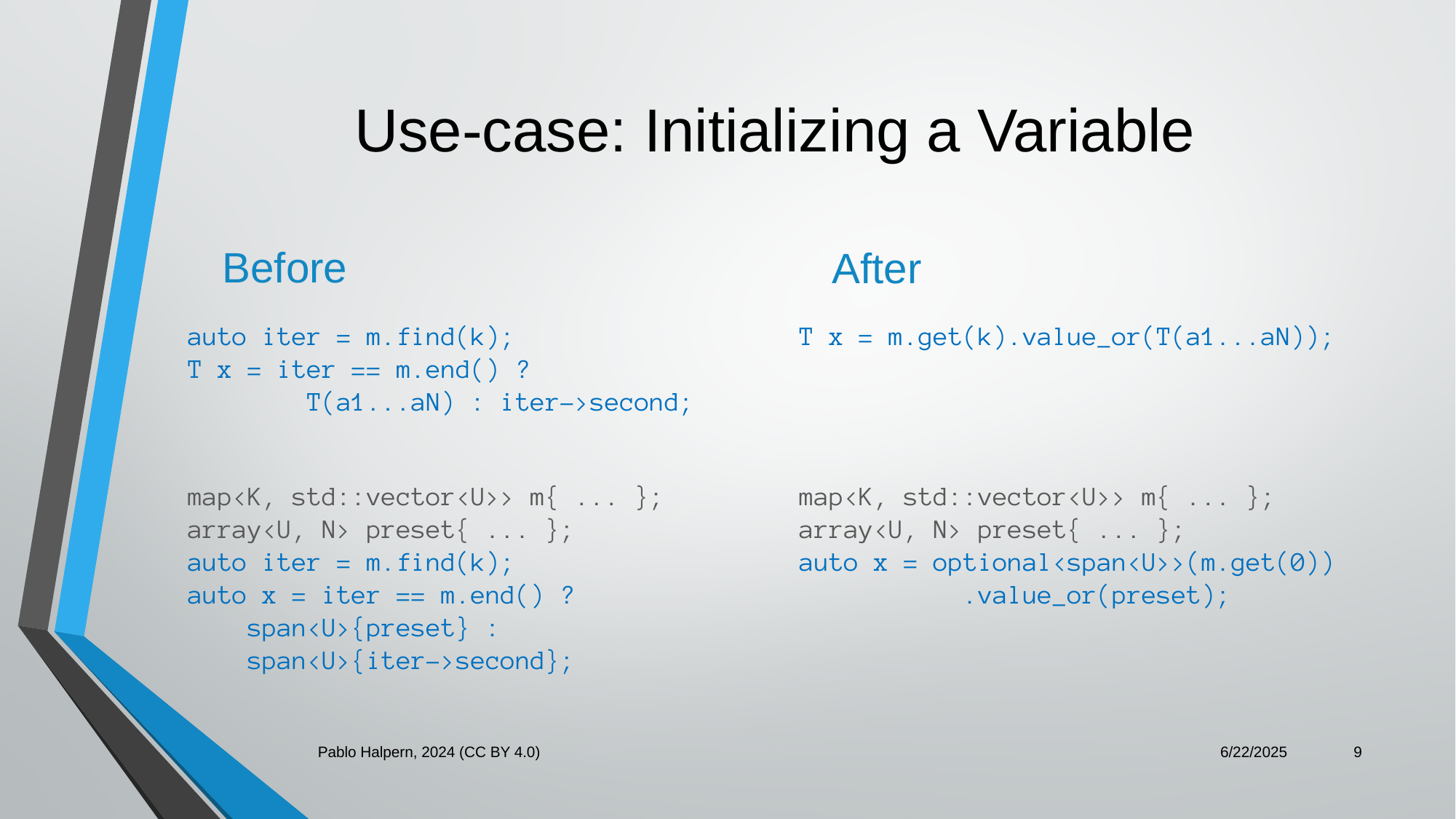

# Use-case: Initializing a Variable
Before
After
auto iter = m.find(k);
T x = iter == m.end() ?
        T(a1...aN) : iter->second;

map<K, std::vector<U>> m{ ... };
array<U, N> preset{ ... };
auto iter = m.find(k);
auto x = iter == m.end() ?
    span<U>{preset} :
    span<U>{iter->second};
T x = m.get(k).value_or(T(a1...aN));

map<K, std::vector<U>> m{ ... };
array<U, N> preset{ ... };
auto x = optional<span<U>>(m.get(0))
           .value_or(preset);
Pablo Halpern, 2024 (CC BY 4.0)
6/22/2025
9